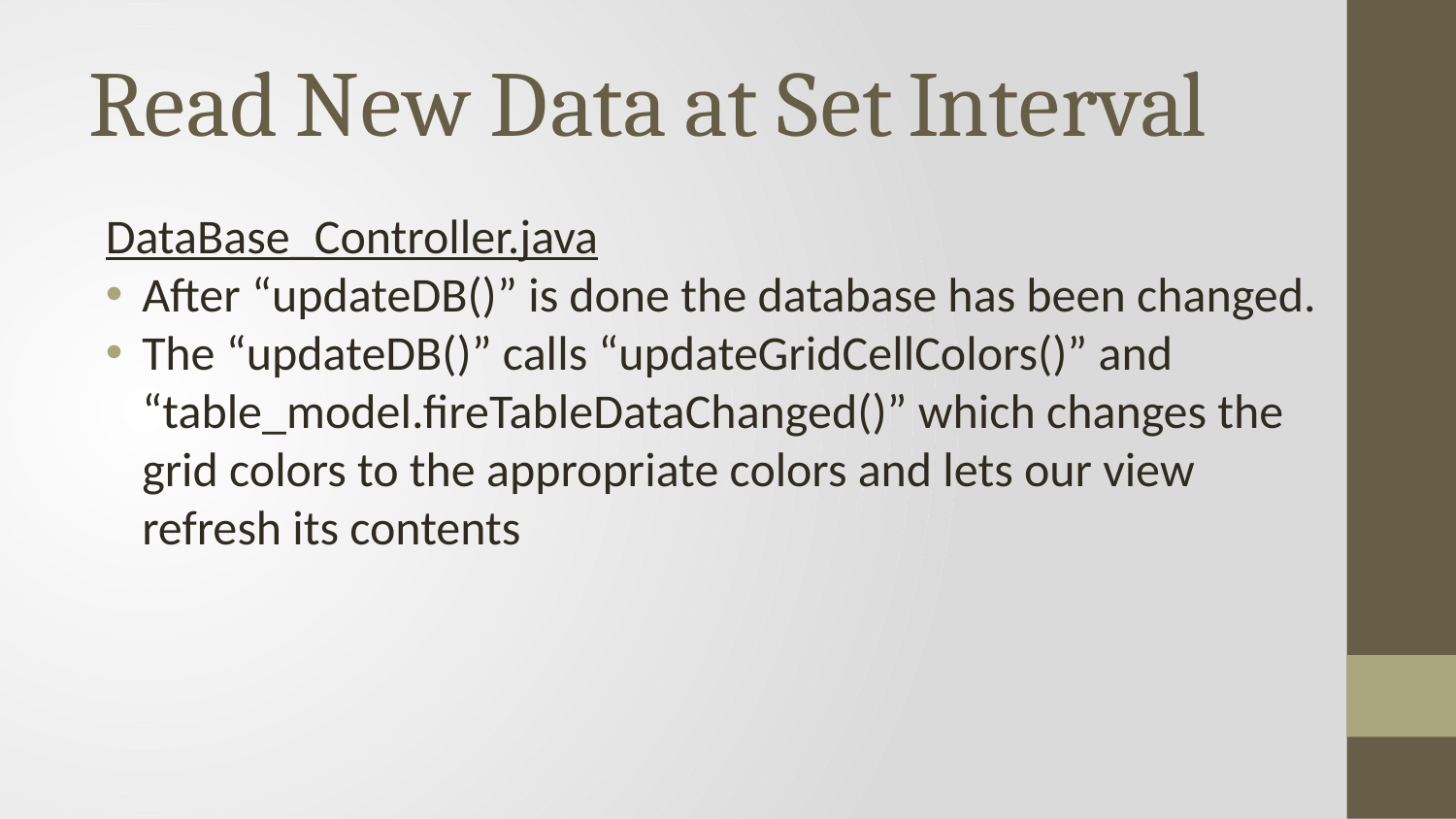

# Read New Data at Set Interval
DataBase_Controller.java
After “updateDB()” is done the database has been changed.
The “updateDB()” calls “updateGridCellColors()” and “table_model.fireTableDataChanged()” which changes the grid colors to the appropriate colors and lets our view refresh its contents